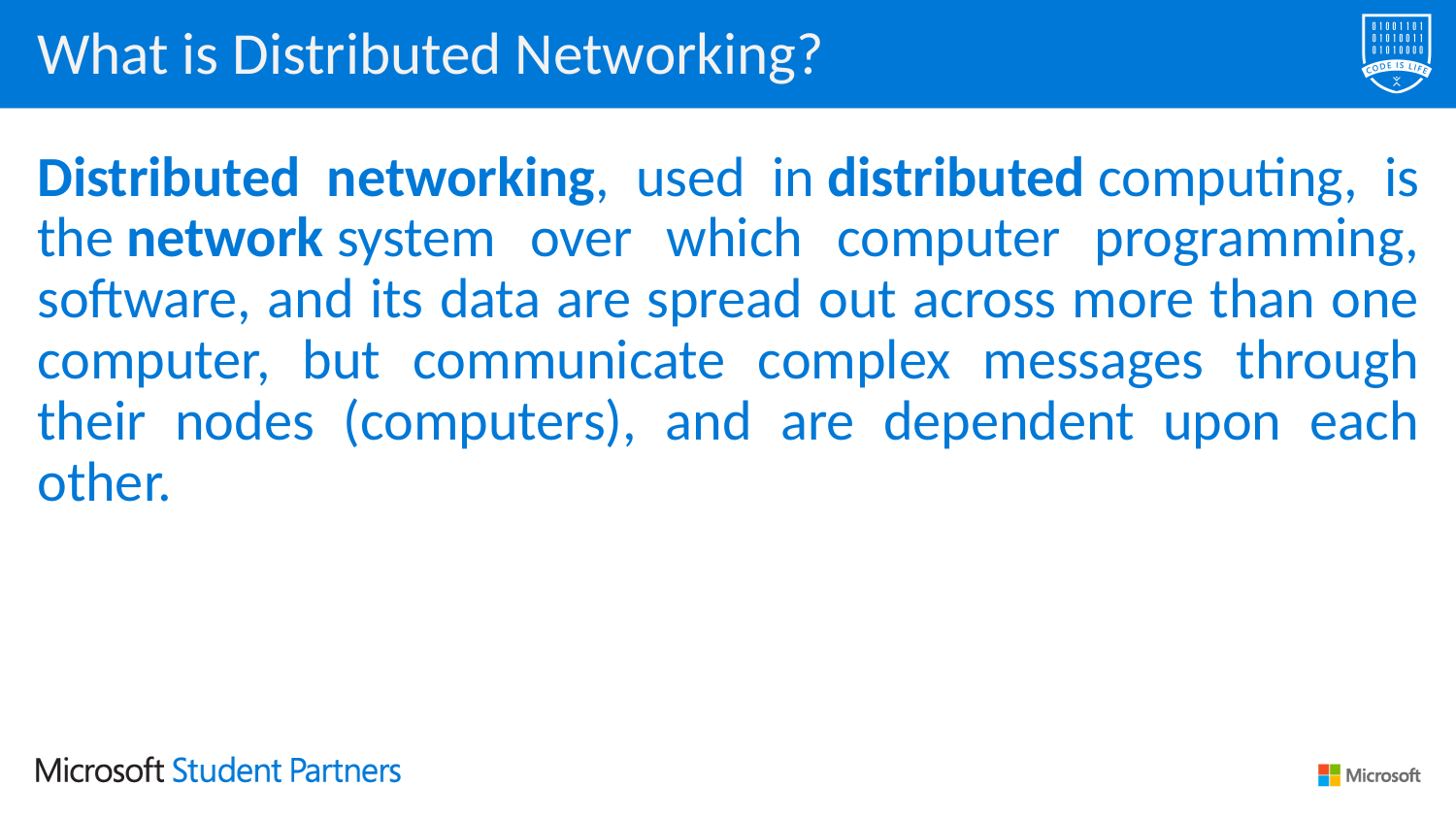

# What is Distributed Networking?
Distributed networking, used in distributed computing, is the network system over which computer programming, software, and its data are spread out across more than one computer, but communicate complex messages through their nodes (computers), and are dependent upon each other.